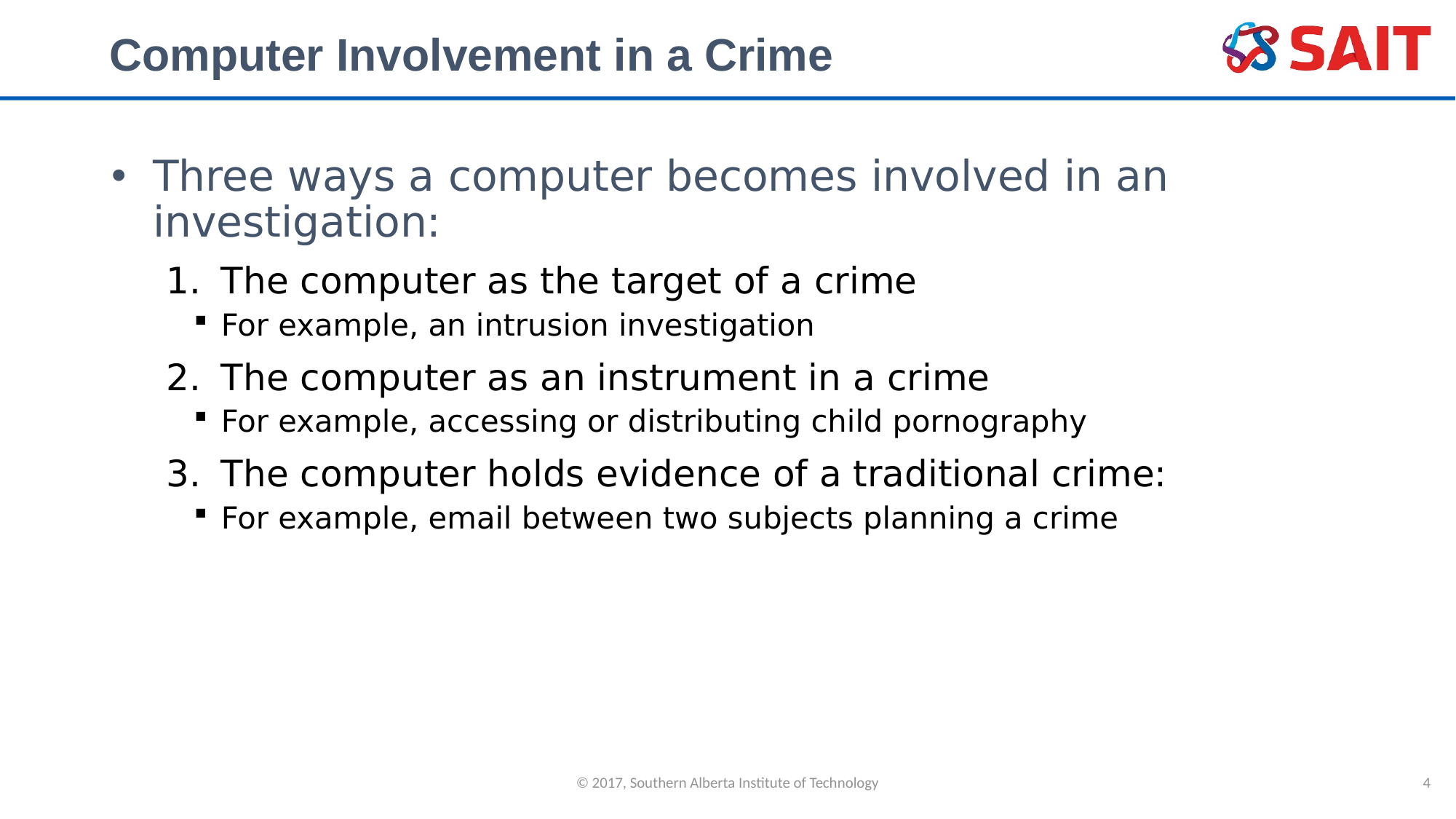

# Computer Involvement in a Crime
Three ways a computer becomes involved in an investigation:
The computer as the target of a crime
For example, an intrusion investigation
The computer as an instrument in a crime
For example, accessing or distributing child pornography
The computer holds evidence of a traditional crime:
For example, email between two subjects planning a crime